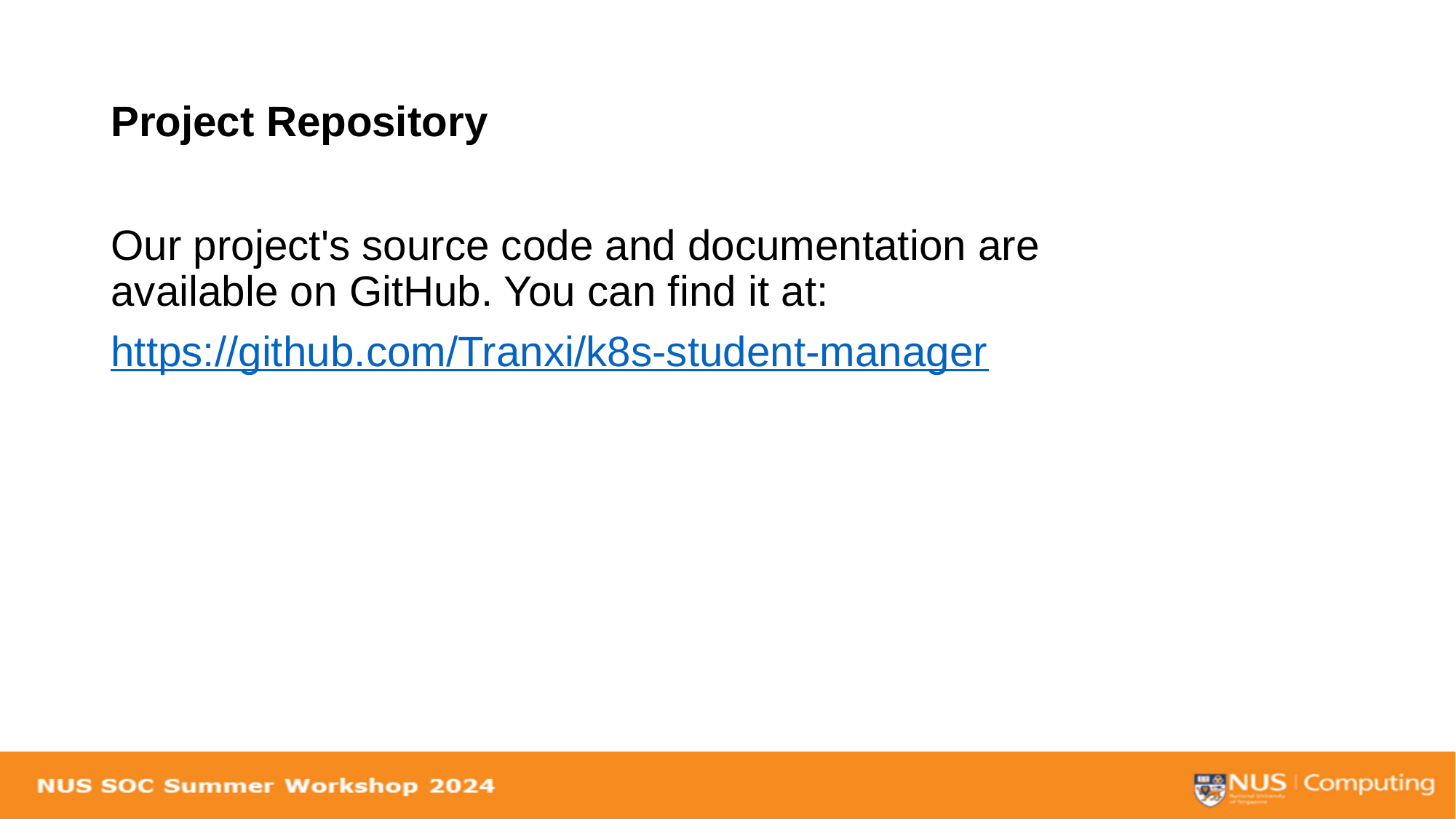

# Project Repository
Our project's source code and documentation are available on GitHub. You can find it at:
https://github.com/Tranxi/k8s-student-manager